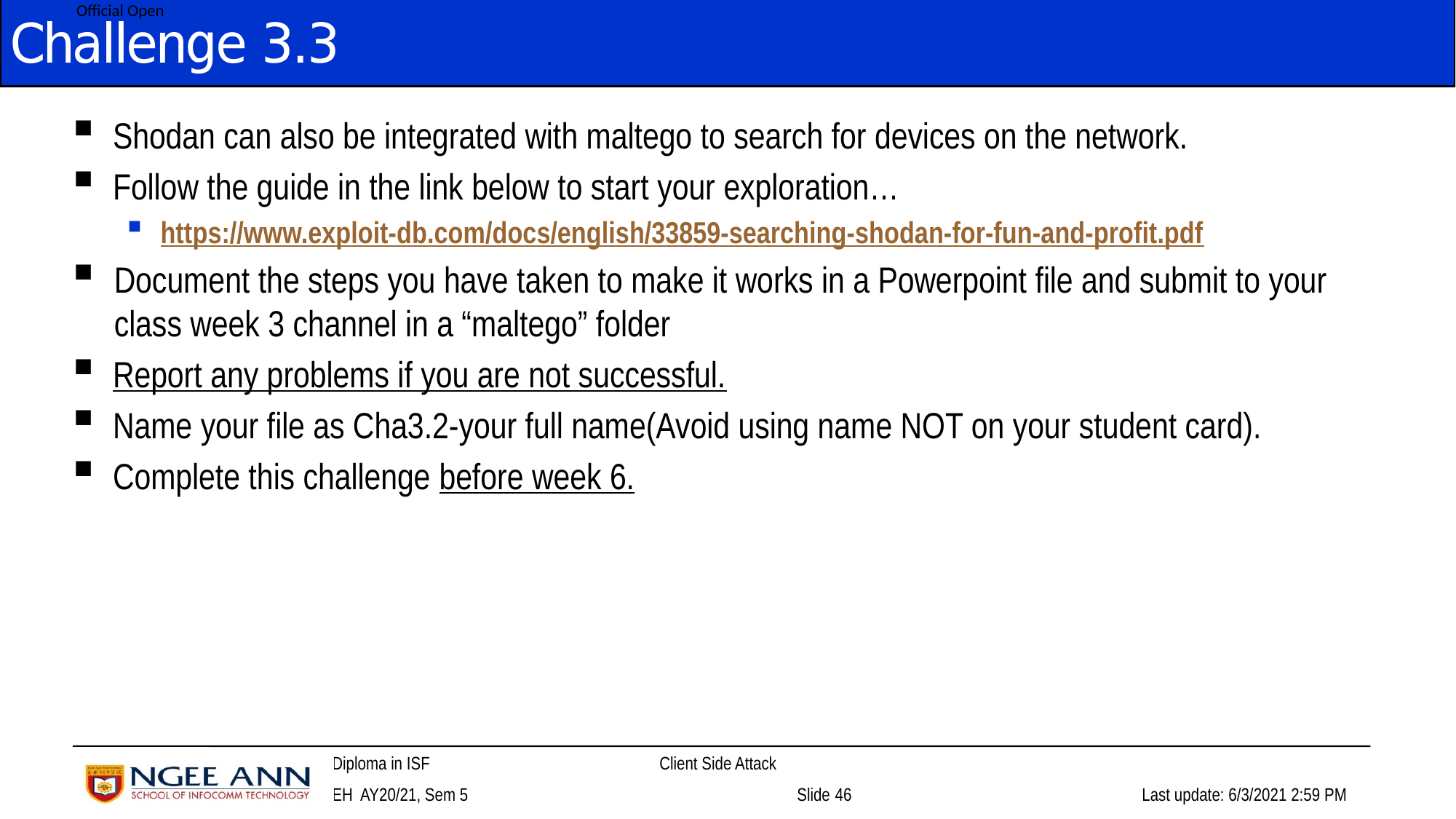

# Challenge 3.3
Shodan can also be integrated with maltego to search for devices on the network.
Follow the guide in the link below to start your exploration…
https://www.exploit-db.com/docs/english/33859-searching-shodan-for-fun-and-profit.pdf
Document the steps you have taken to make it works in a Powerpoint file and submit to your class week 3 channel in a “maltego” folder
Report any problems if you are not successful.
Name your file as Cha3.2-your full name(Avoid using name NOT on your student card).
Complete this challenge before week 6.